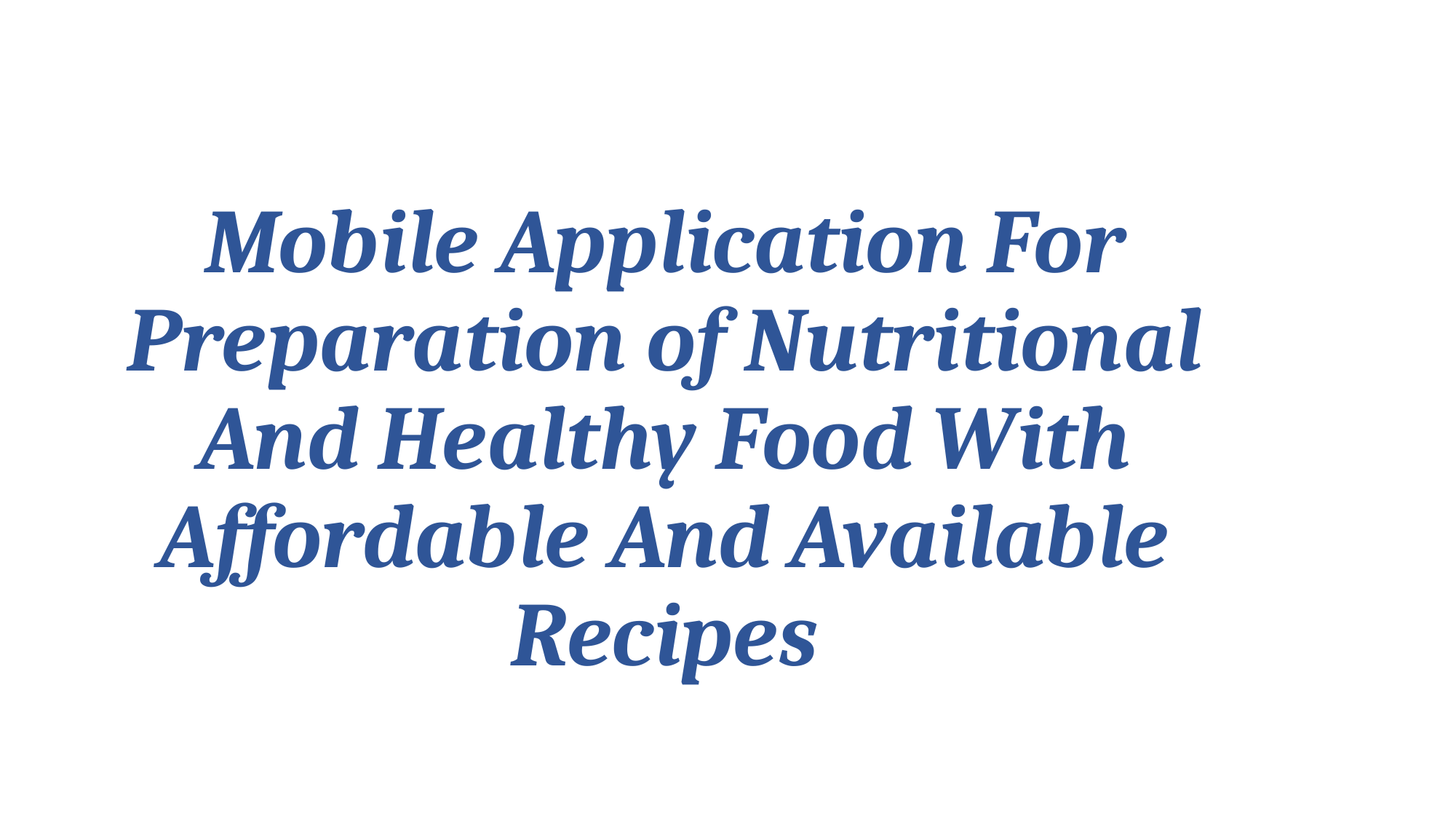

# Mobile Application For Preparation of Nutritional And Healthy Food With Affordable And Available Recipes